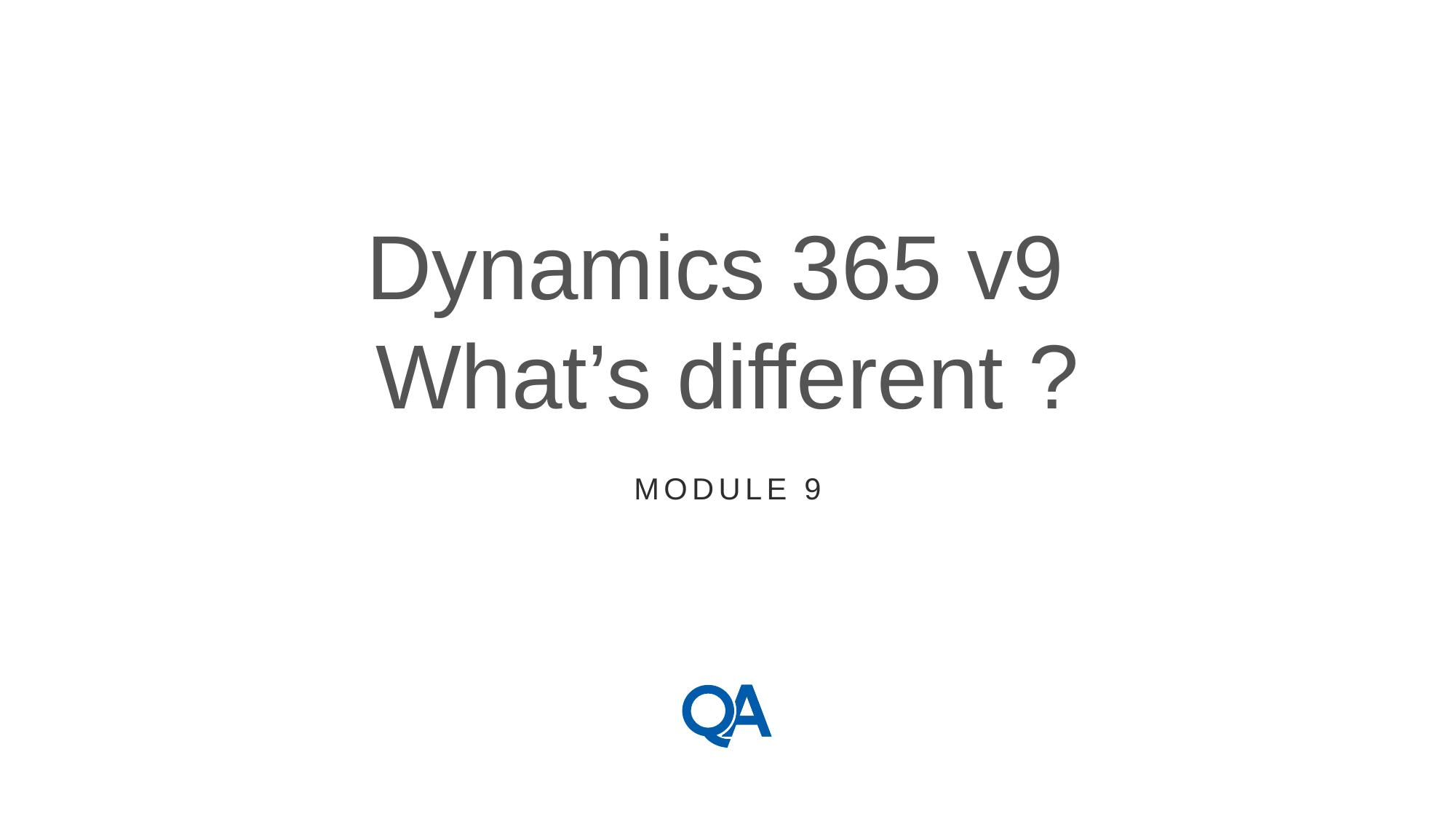

# Dynamics 365 v9 What’s different ?
Module 9